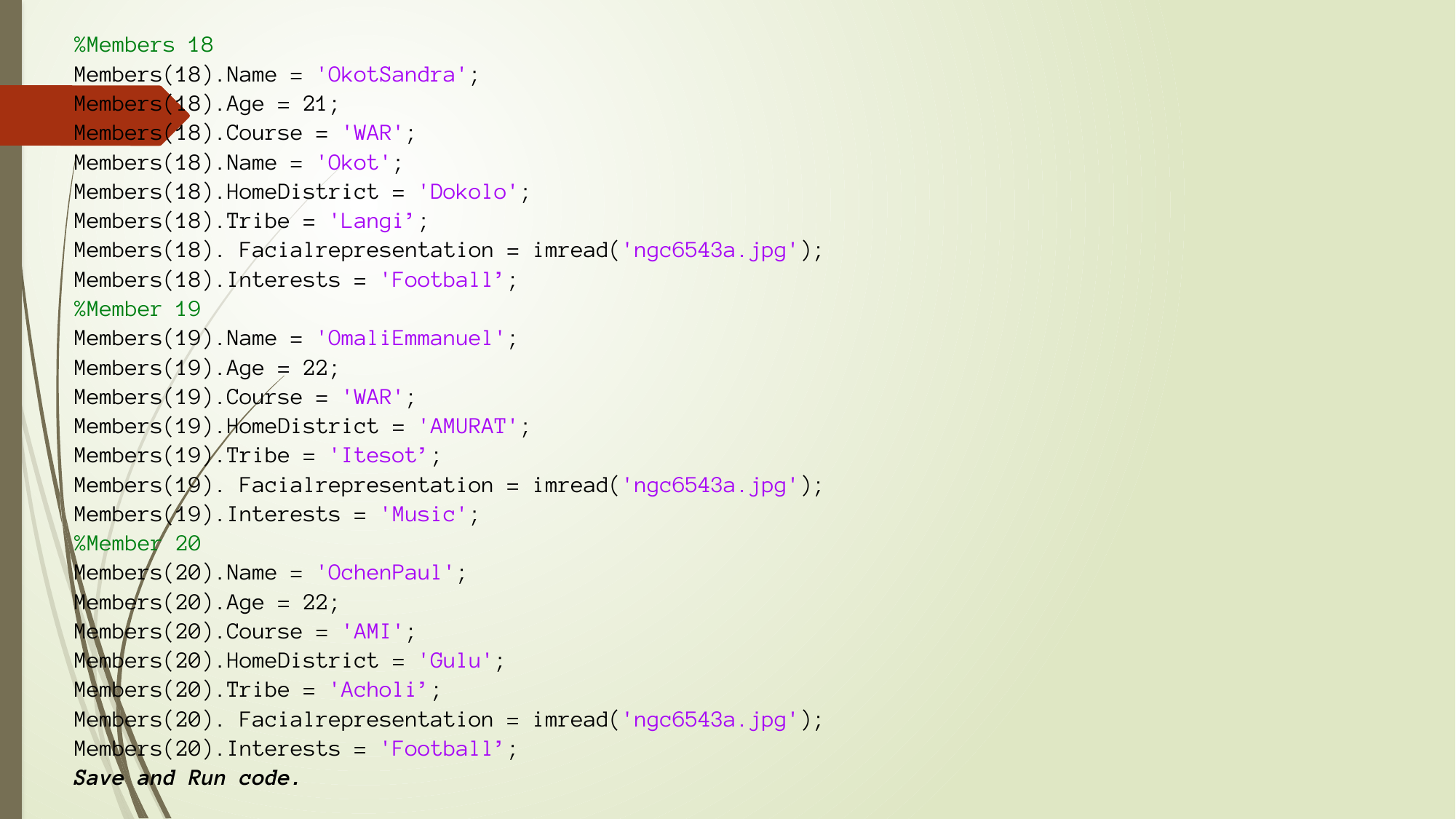

%Members 18
Members(18).Name = 'OkotSandra';
Members(18).Age = 21;
Members(18).Course = 'WAR';
Members(18).Name = 'Okot';
Members(18).HomeDistrict = 'Dokolo';
Members(18).Tribe = 'Langi’;
Members(18). Facialrepresentation = imread('ngc6543a.jpg');
Members(18).Interests = 'Football’;
%Member 19
Members(19).Name = 'OmaliEmmanuel';
Members(19).Age = 22;
Members(19).Course = 'WAR';
Members(19).HomeDistrict = 'AMURAT';
Members(19).Tribe = 'Itesot’;
Members(19). Facialrepresentation = imread('ngc6543a.jpg');
Members(19).Interests = 'Music';
%Member 20
Members(20).Name = 'OchenPaul';
Members(20).Age = 22;
Members(20).Course = 'AMI';
Members(20).HomeDistrict = 'Gulu';
Members(20).Tribe = 'Acholi’;
Members(20). Facialrepresentation = imread('ngc6543a.jpg');
Members(20).Interests = 'Football’;
Save and Run code.